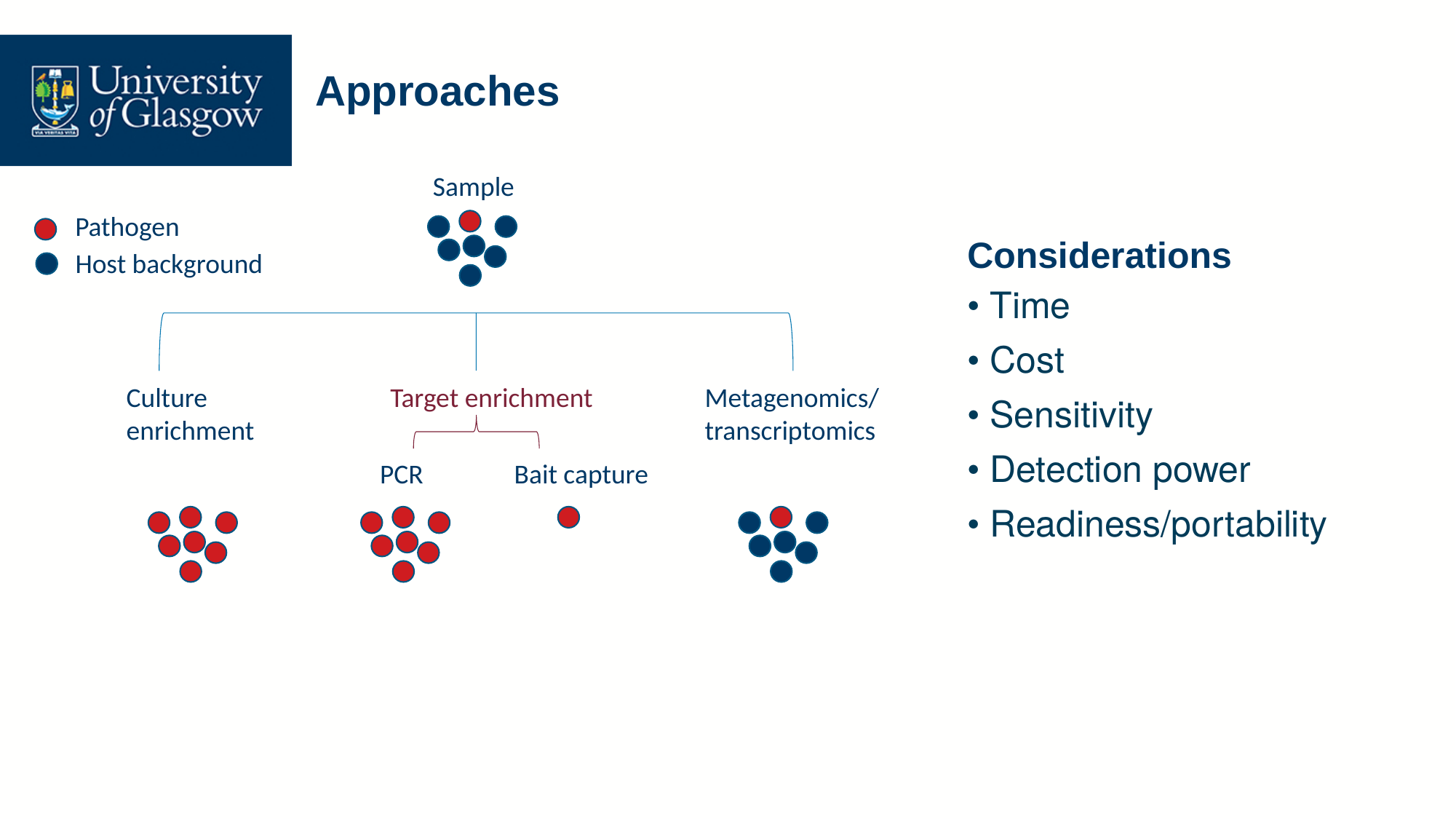

# Approaches
Sample
Considerations
Pathogen

Host background

• Time
• Cost
• Sensitivity
• Detection power
• Readiness/portability

Culture enrichment
Target enrichment
Metagenomics/transcriptomics
PCR
Bait capture